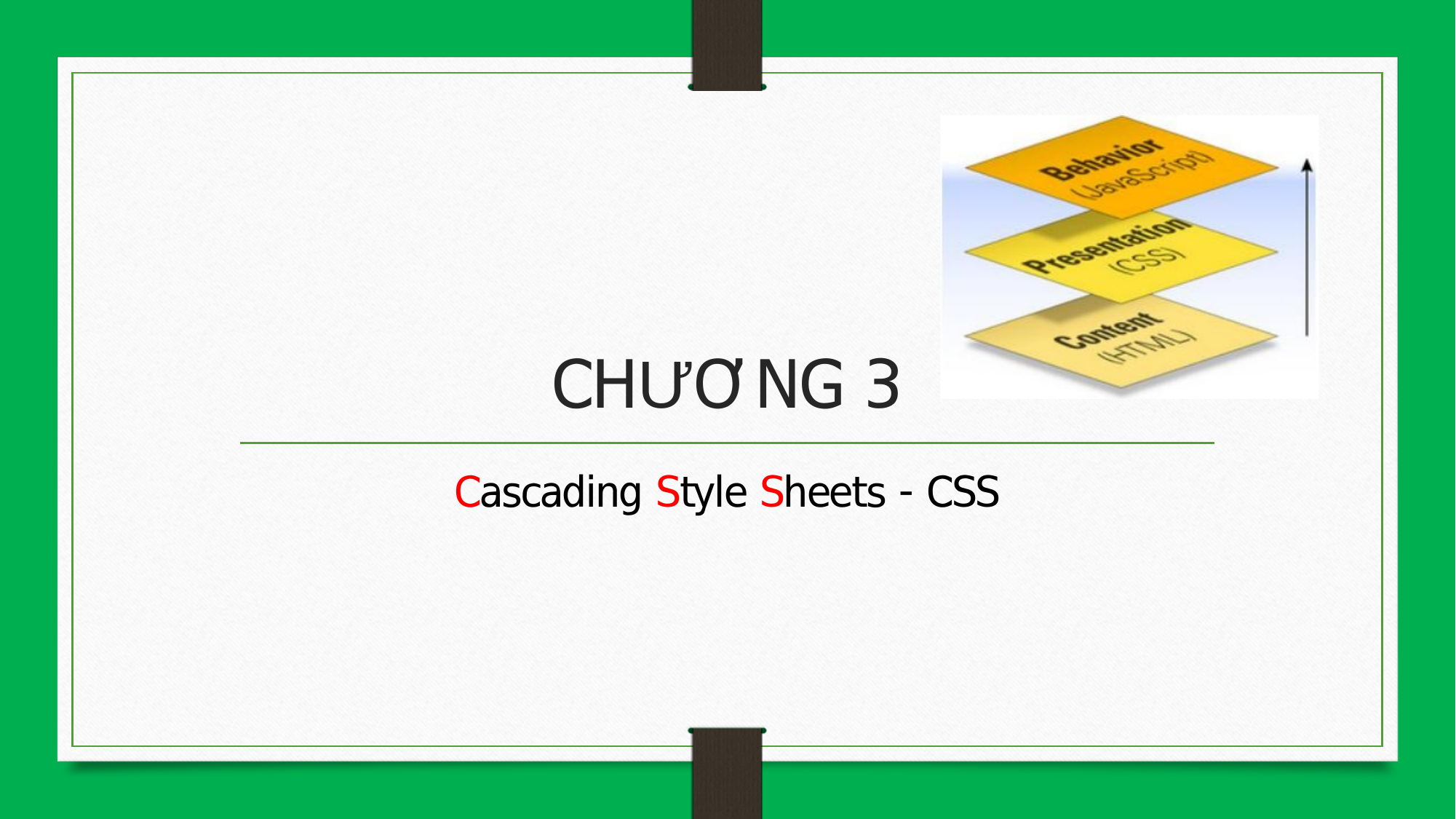

# CHƯƠNG 3
Cascading Style Sheets - CSS